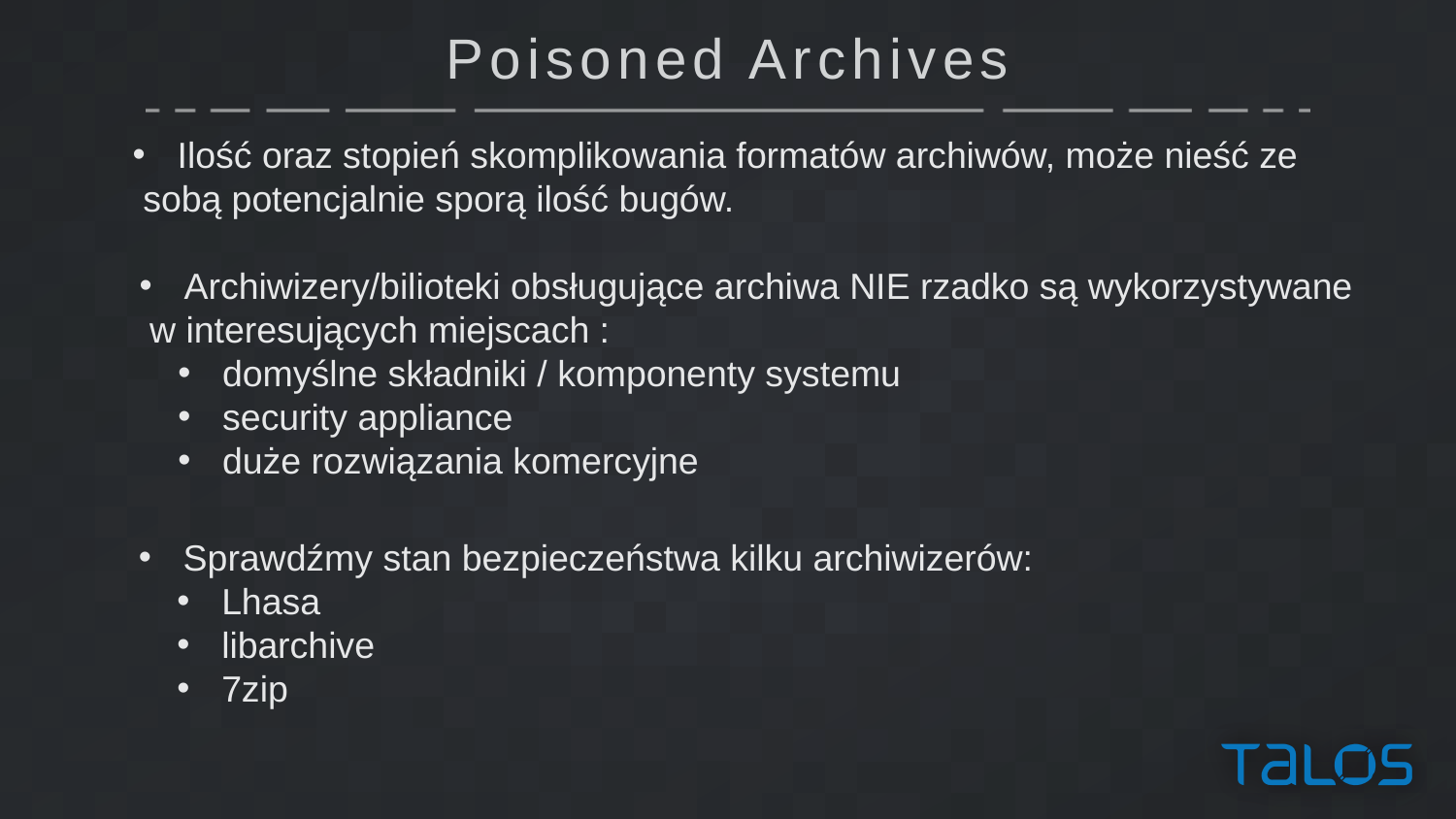

# Poisoned Archives
 Ilość oraz stopień skomplikowania formatów archiwów, może nieść ze
 sobą potencjalnie sporą ilość bugów.
 Archiwizery/bilioteki obsługujące archiwa NIE rzadko są wykorzystywane
 w interesujących miejscach :
 domyślne składniki / komponenty systemu
 security appliance
 duże rozwiązania komercyjne
 Sprawdźmy stan bezpieczeństwa kilku archiwizerów:
 Lhasa
 libarchive
 7zip